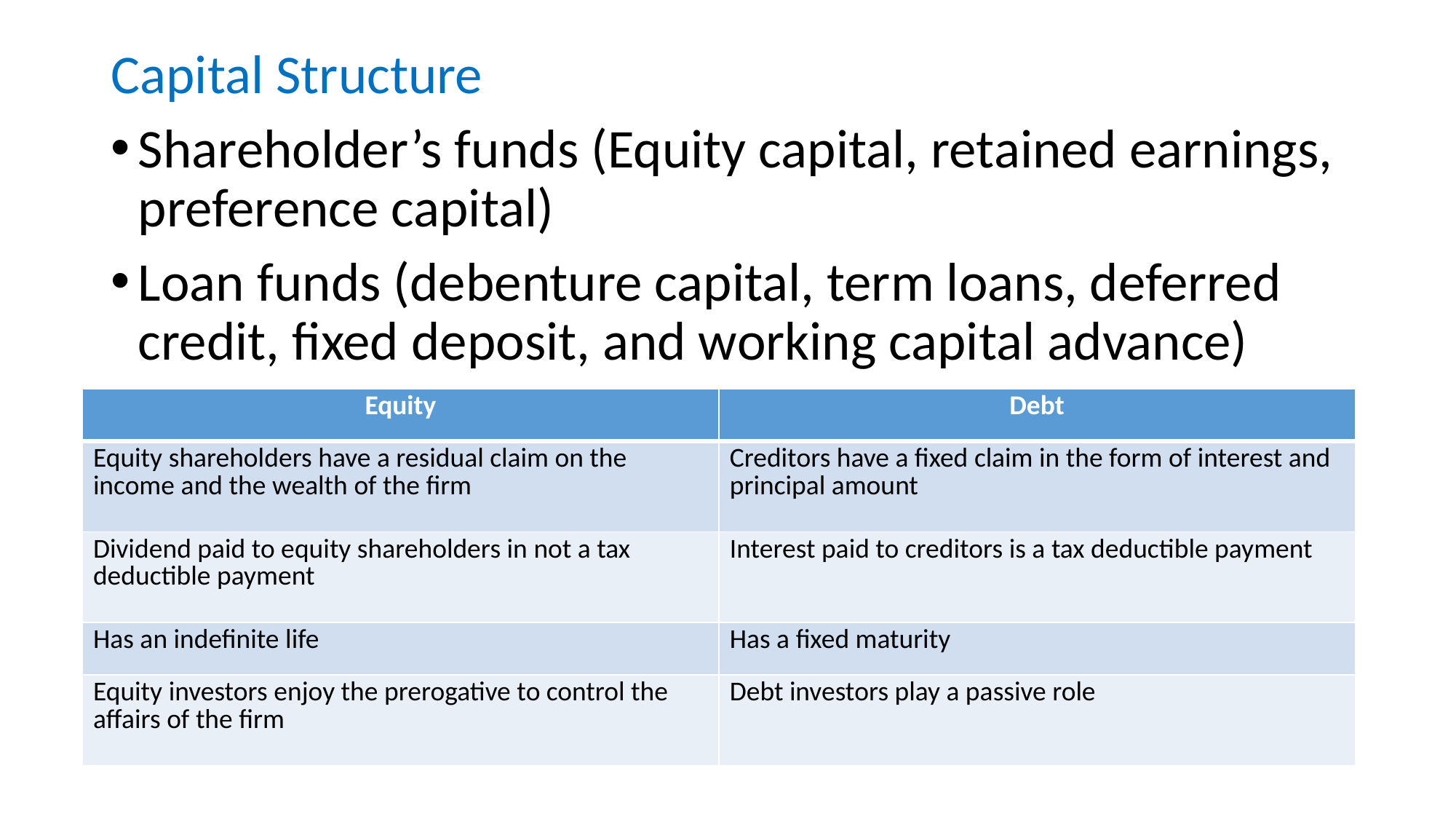

Capital Structure
Shareholder’s funds (Equity capital, retained earnings, preference capital)
Loan funds (debenture capital, term loans, deferred credit, fixed deposit, and working capital advance)

| Equity | Debt |
| --- | --- |
| Equity shareholders have a residual claim on the income and the wealth of the firm | Creditors have a fixed claim in the form of interest and principal amount |
| Dividend paid to equity shareholders in not a tax deductible payment | Interest paid to creditors is a tax deductible payment |
| Has an indefinite life | Has a fixed maturity |
| Equity investors enjoy the prerogative to control the affairs of the firm | Debt investors play a passive role |